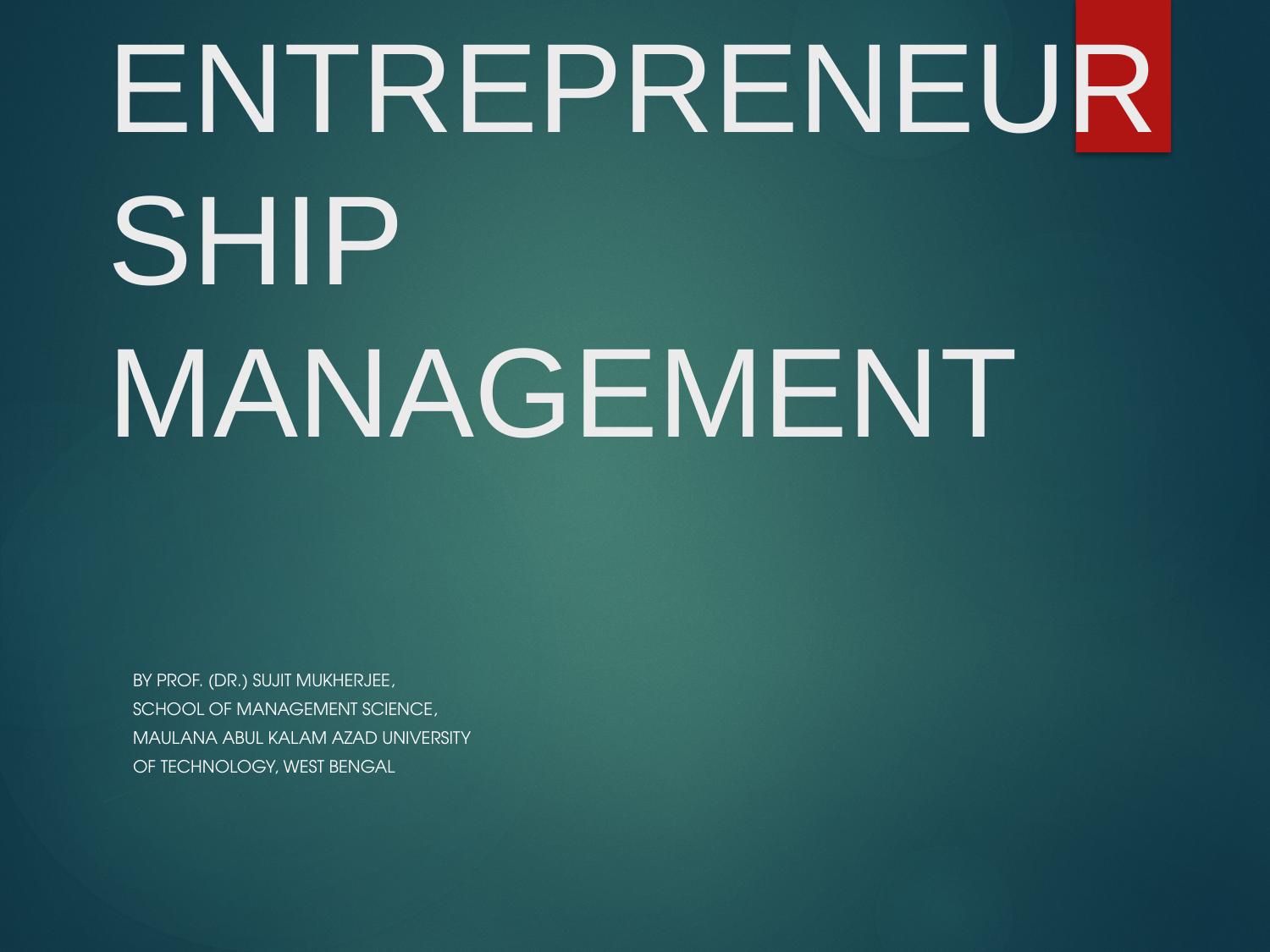

# ENTREPRENEURSHIP  MANAGEMENT
By Prof. (Dr.) Sujit Mukherjee,
School of Management Science,
Maulana Abul Kalam Azad University
Of Technology, West Bengal